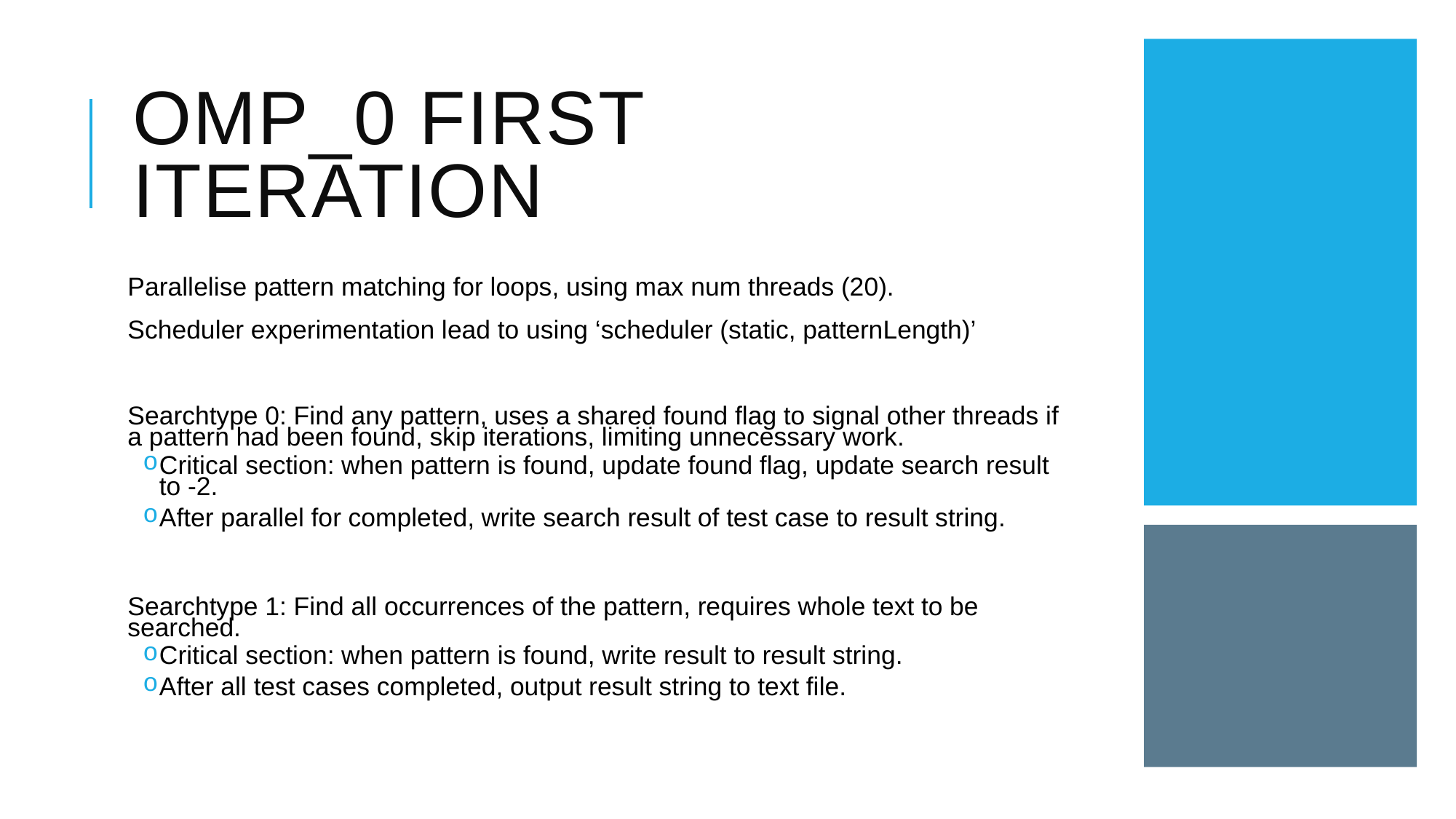

# OMP_0 First Iteration
Parallelise pattern matching for loops, using max num threads (20).
Scheduler experimentation lead to using ‘scheduler (static, patternLength)’

Searchtype 0: Find any pattern, uses a shared found flag to signal other threads if a pattern had been found, skip iterations, limiting unnecessary work.
Critical section: when pattern is found, update found flag, update search result to -2.
After parallel for completed, write search result of test case to result string.

Searchtype 1: Find all occurrences of the pattern, requires whole text to be searched.
Critical section: when pattern is found, write result to result string.
After all test cases completed, output result string to text file.